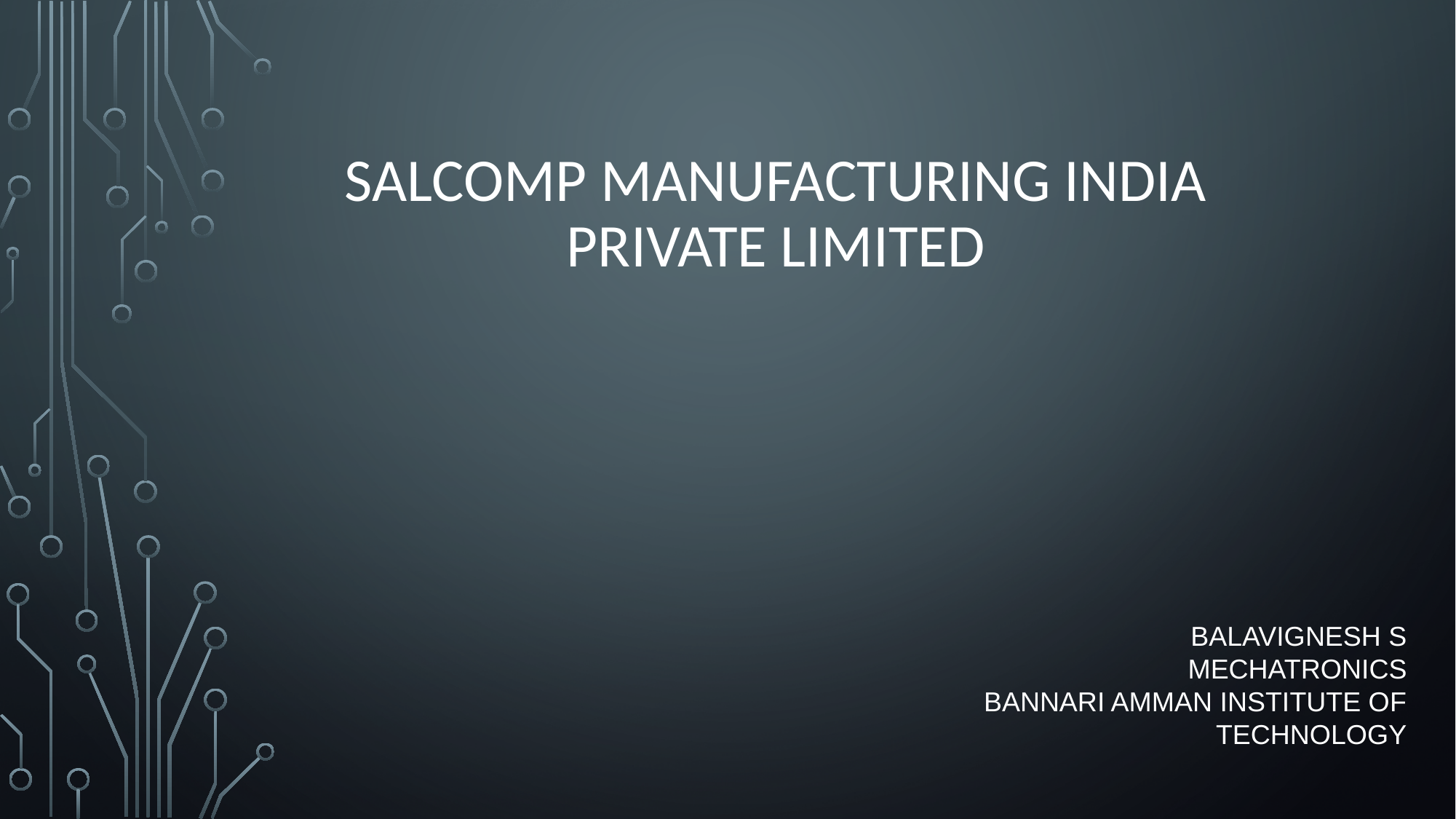

# SALCOMP MANUFACTURING INDIA PRIVATE LIMITED
BALAVIGNESH S
MECHATRONICS
BANNARI AMMAN INSTITUTE OF TECHNOLOGY